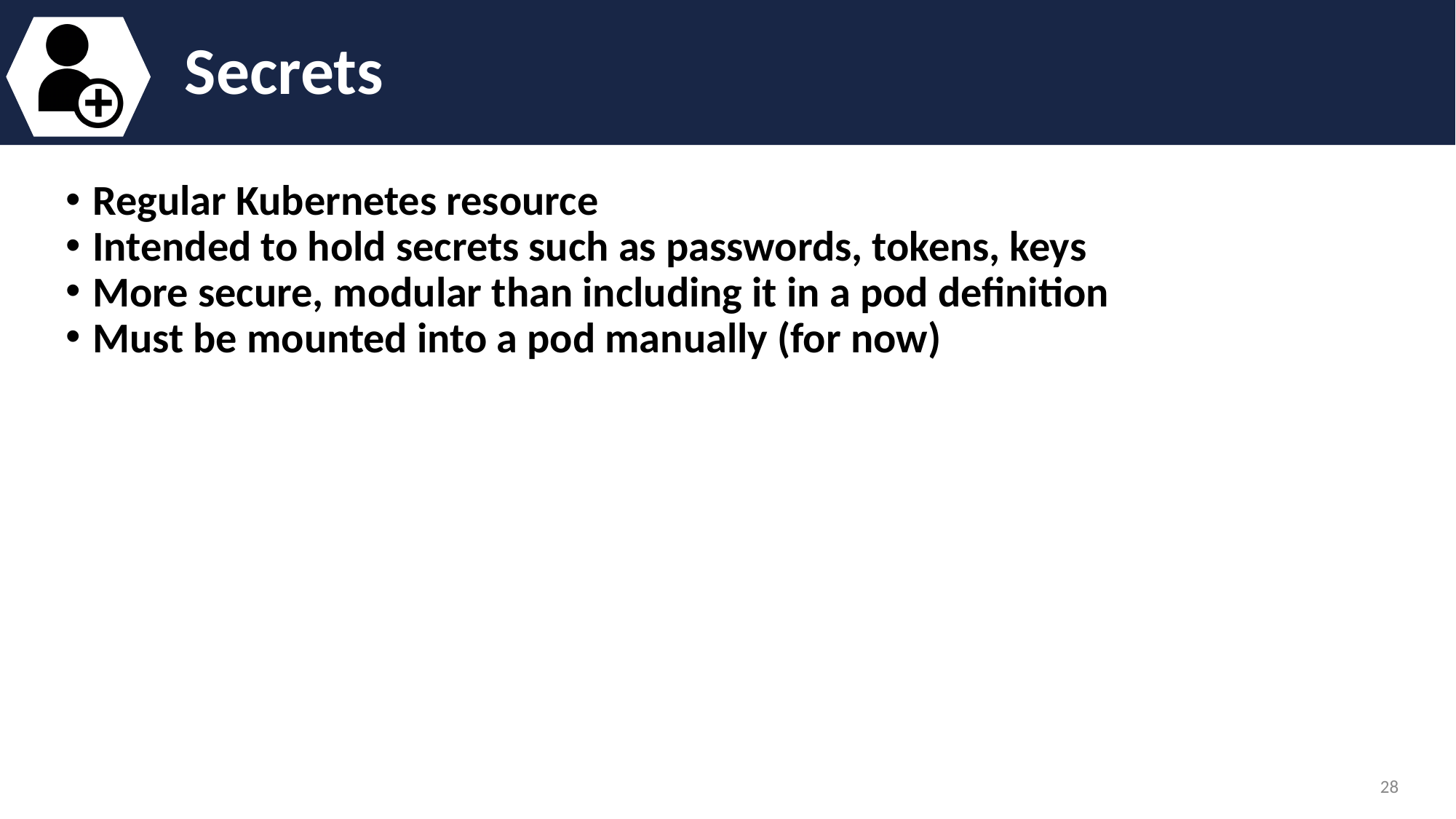

# Secrets
Regular Kubernetes resource
Intended to hold secrets such as passwords, tokens, keys
More secure, modular than including it in a pod definition
Must be mounted into a pod manually (for now)
28